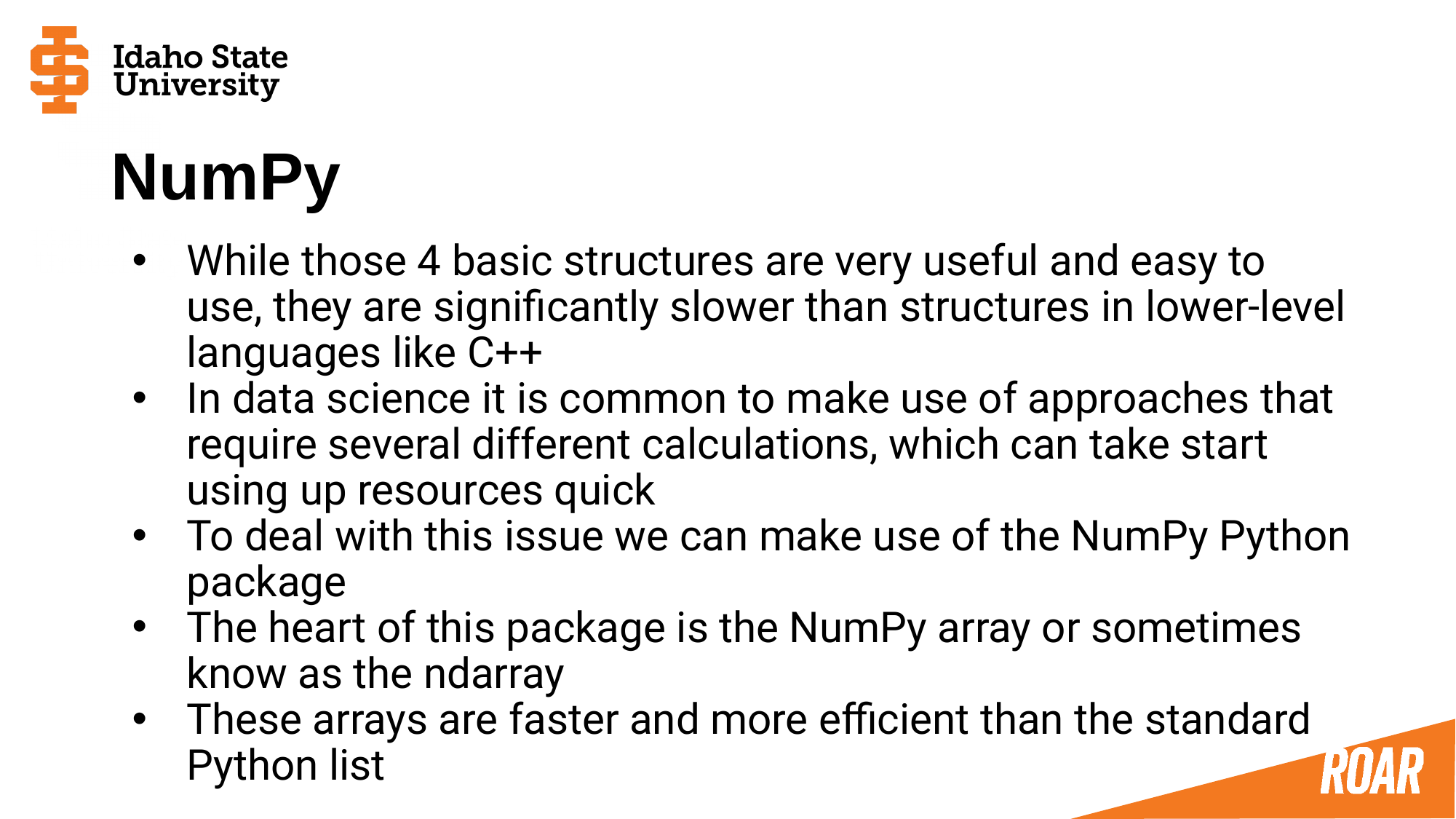

# NumPy
While those 4 basic structures are very useful and easy to use, they are significantly slower than structures in lower-level languages like C++
In data science it is common to make use of approaches that require several different calculations, which can take start using up resources quick
To deal with this issue we can make use of the NumPy Python package
The heart of this package is the NumPy array or sometimes know as the ndarray
These arrays are faster and more efficient than the standard Python list